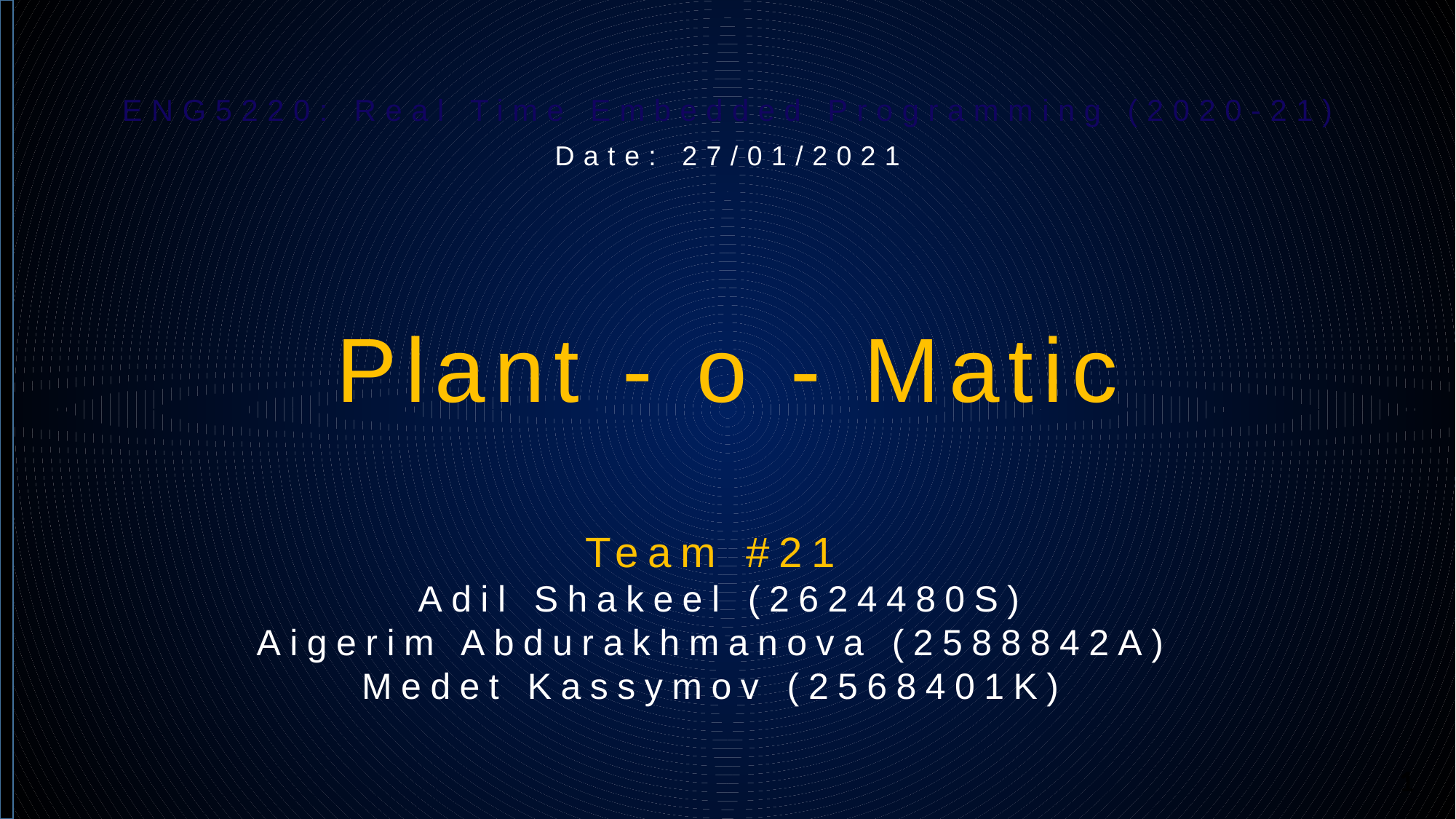

ENG5220: Real Time Embedded Programming (2020-21)
Date: 27/01/2021

# Plant - o - Matic
Team #21
 Adil Shakeel (2624480S)
Aigerim Abdurakhmanova (2588842A)
Medet Kassymov (2568401K)
1